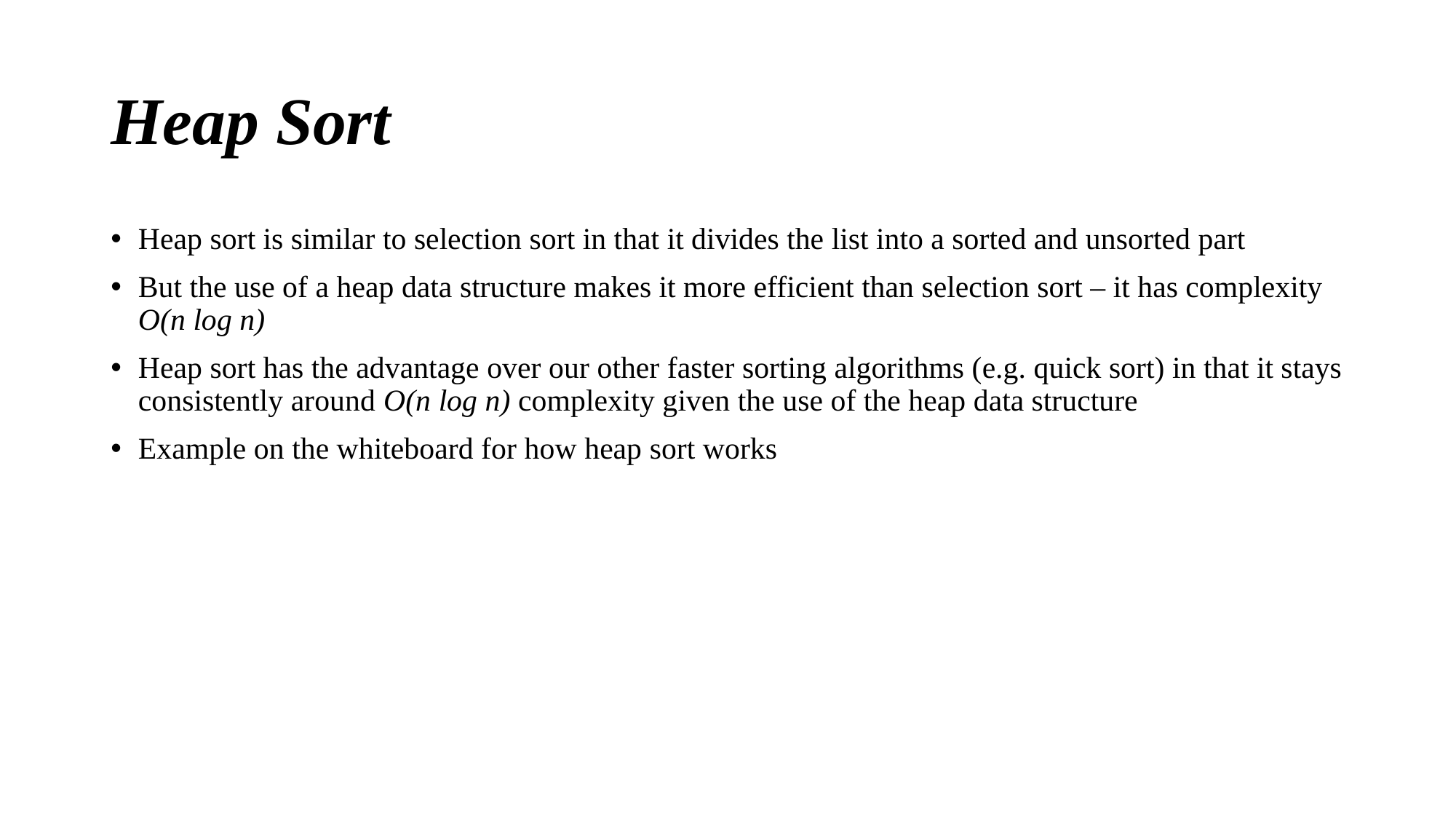

# Heap Sort
Heap sort is similar to selection sort in that it divides the list into a sorted and unsorted part
But the use of a heap data structure makes it more efficient than selection sort – it has complexity O(n log n)
Heap sort has the advantage over our other faster sorting algorithms (e.g. quick sort) in that it stays consistently around O(n log n) complexity given the use of the heap data structure
Example on the whiteboard for how heap sort works